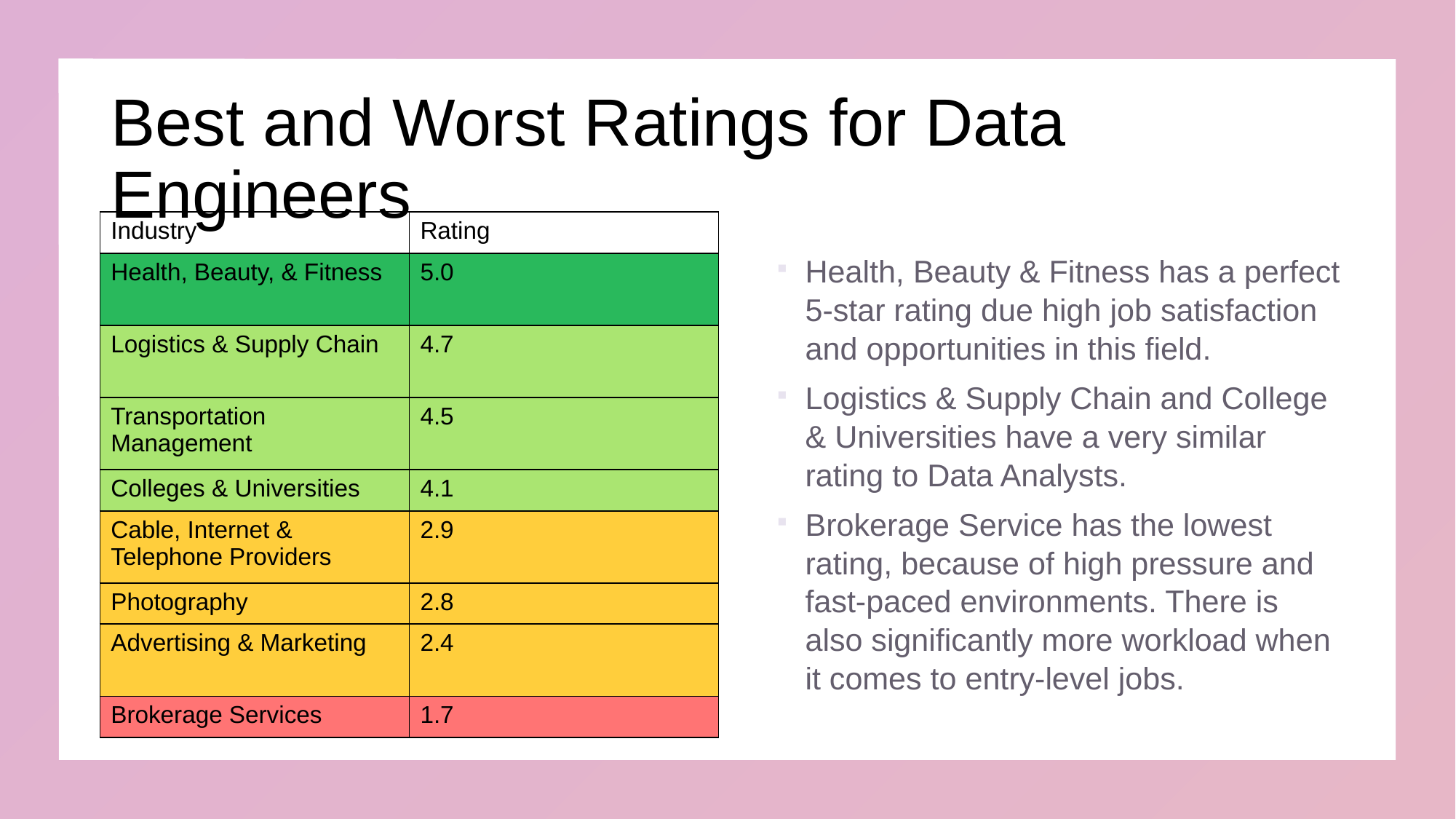

# Best and Worst Ratings for Data Engineers
| Industry | Rating |
| --- | --- |
| Health, Beauty, & Fitness | 5.0 |
| Logistics & Supply Chain | 4.7 |
| Transportation Management | 4.5 |
| Colleges & Universities | 4.1 |
| Cable, Internet & Telephone Providers | 2.9 |
| Photography | 2.8 |
| Advertising & Marketing | 2.4 |
| Brokerage Services | 1.7 |
Health, Beauty & Fitness has a perfect 5-star rating due high job satisfaction and opportunities in this field.
Logistics & Supply Chain and College & Universities have a very similar rating to Data Analysts.
Brokerage Service has the lowest rating, because of high pressure and fast-paced environments. There is also significantly more workload when it comes to entry-level jobs.